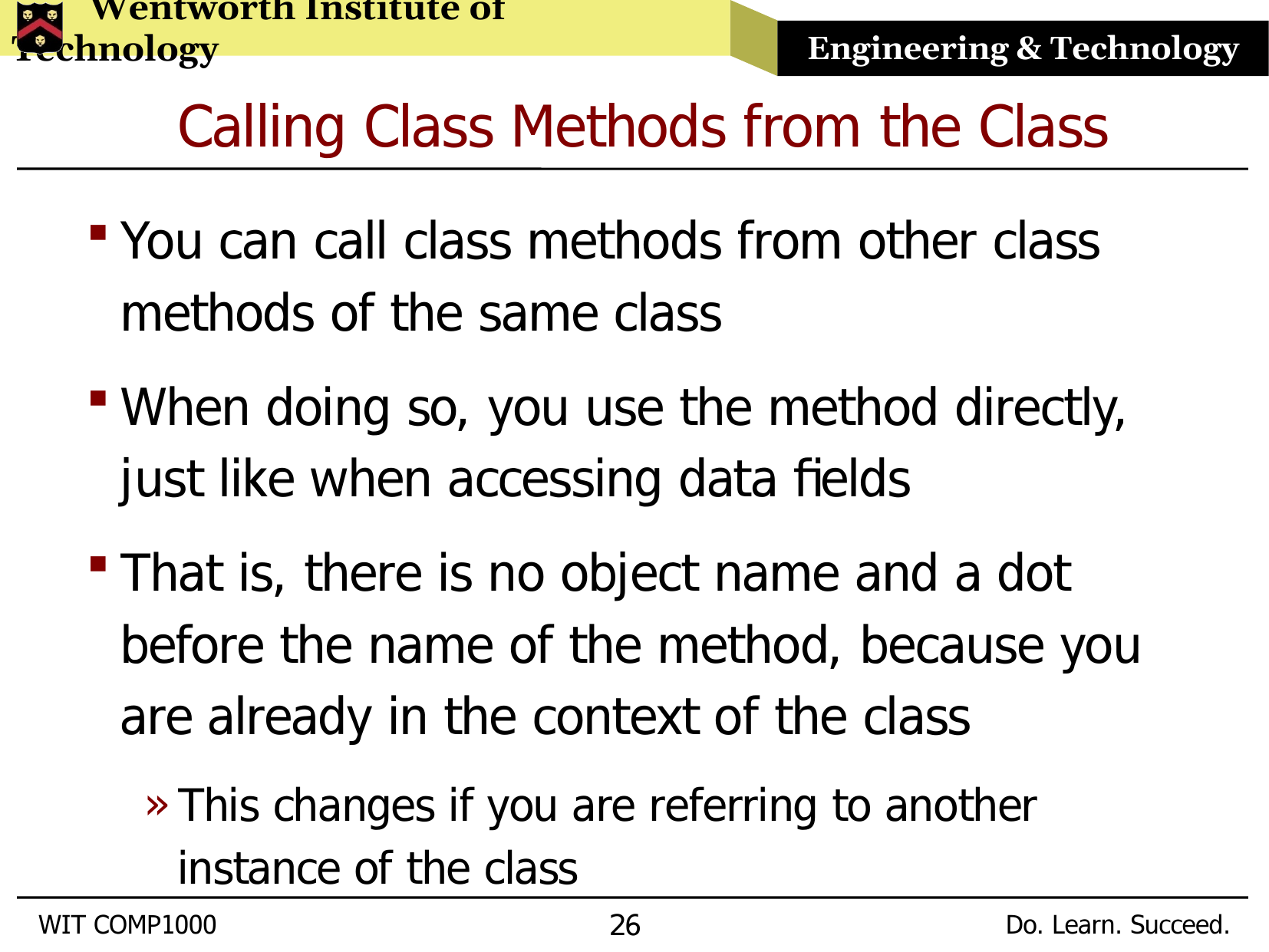

# Calling Class Methods from the Class
You can call class methods from other class methods of the same class
When doing so, you use the method directly, just like when accessing data fields
That is, there is no object name and a dot before the name of the method, because you are already in the context of the class
This changes if you are referring to another instance of the class